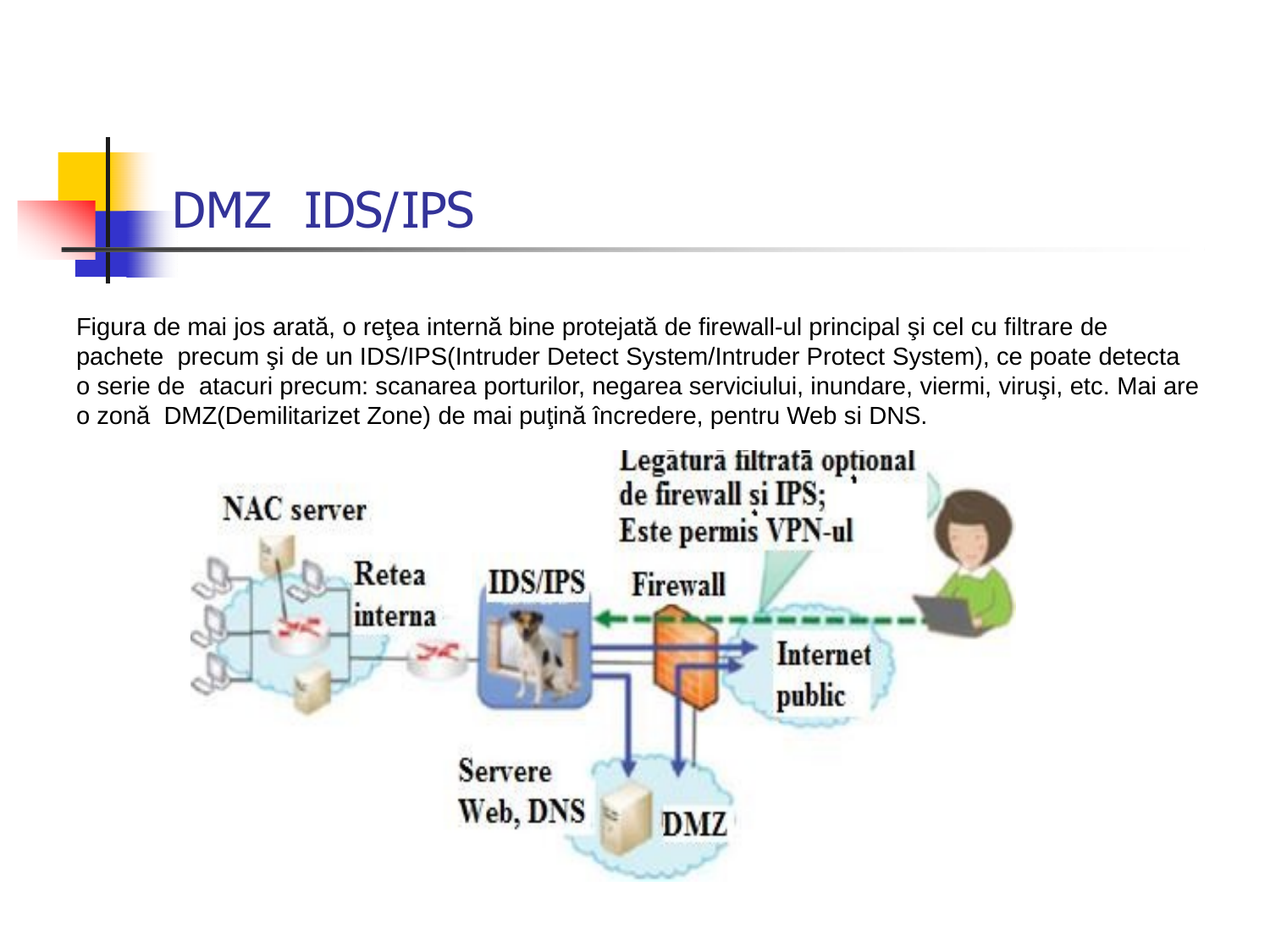

# DMZ	IDS/IPS

Figura de mai jos arată, o reţea internă bine protejată de firewall-ul principal şi cel cu filtrare de pachete  precum şi de un IDS/IPS(Intruder Detect System/Intruder Protect System), ce poate detecta o serie de  atacuri precum: scanarea porturilor, negarea serviciului, inundare, viermi, viruşi, etc. Mai are o zonă  DMZ(Demilitarizet Zone) de mai puţină încredere, pentru Web si DNS.